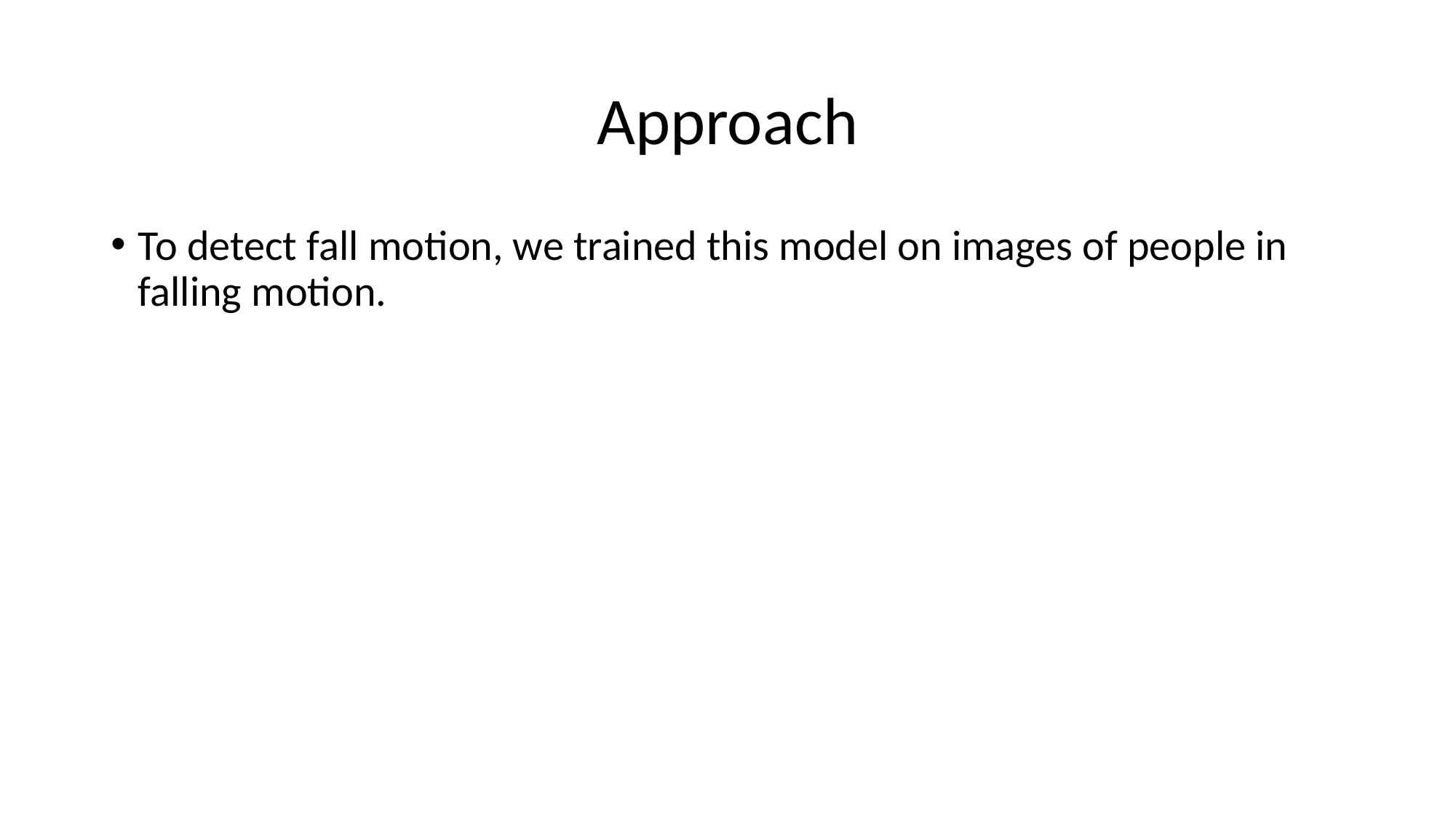

# Approach
To detect fall motion, we trained this model on images of people in falling motion.